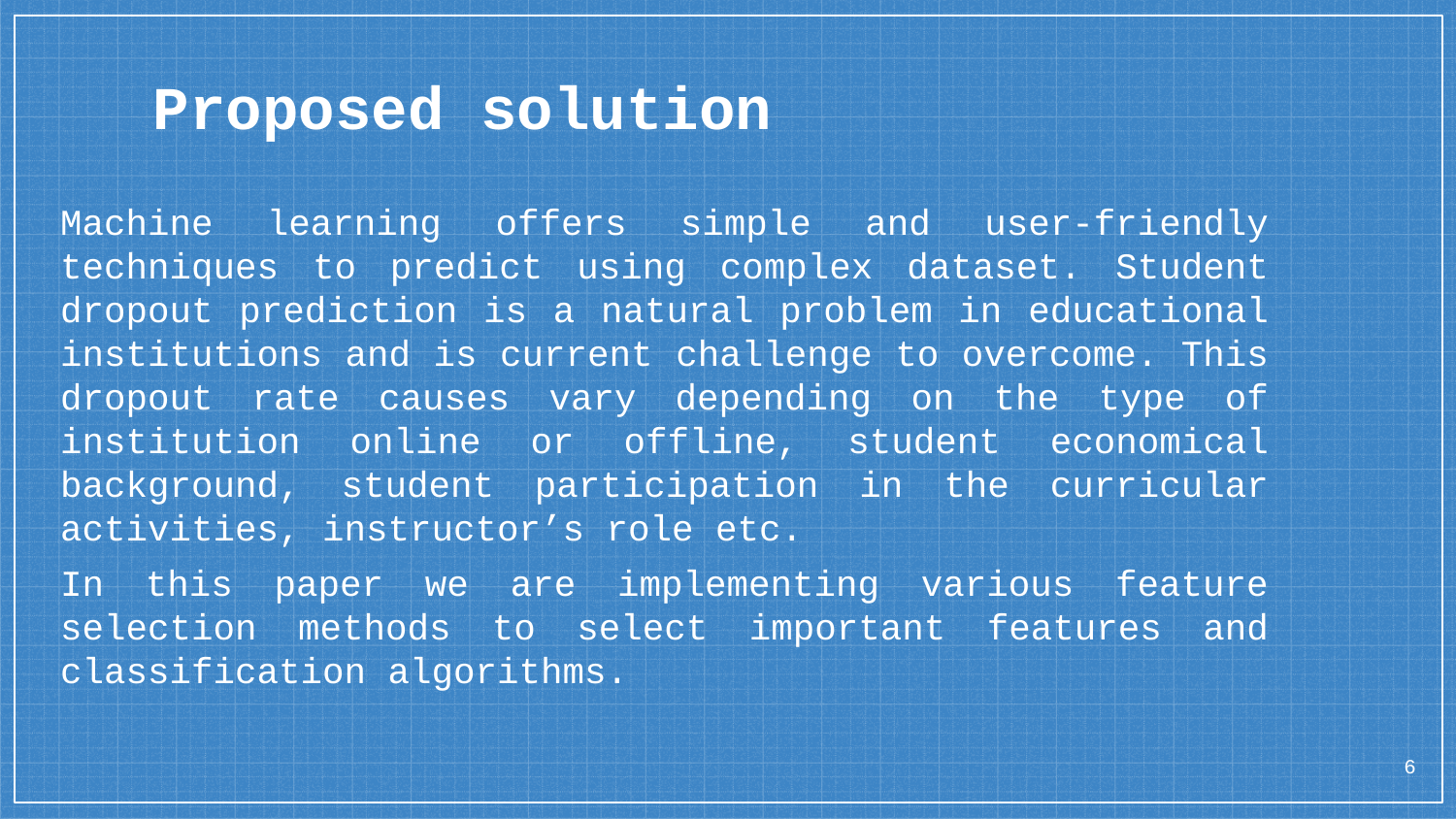

Proposed solution
Machine learning offers simple and user-friendly techniques to predict using complex dataset. Student dropout prediction is a natural problem in educational institutions and is current challenge to overcome. This dropout rate causes vary depending on the type of institution online or offline, student economical background, student participation in the curricular activities, instructor’s role etc.
In this paper we are implementing various feature selection methods to select important features and classification algorithms.
6